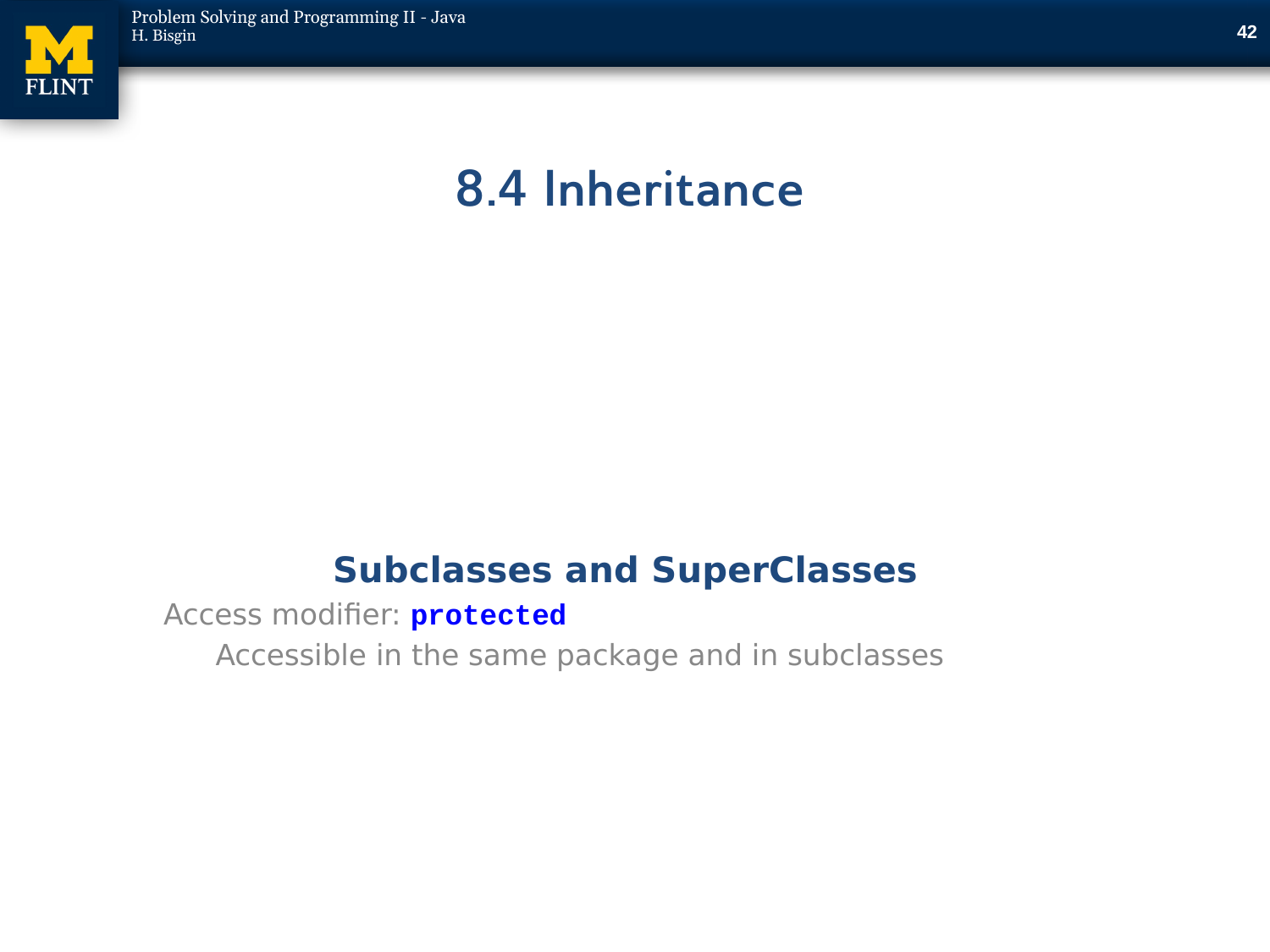

42
# 8.4 Inheritance
Subclasses and SuperClasses
Access modifier: protected
   Accessible in the same package and in subclasses